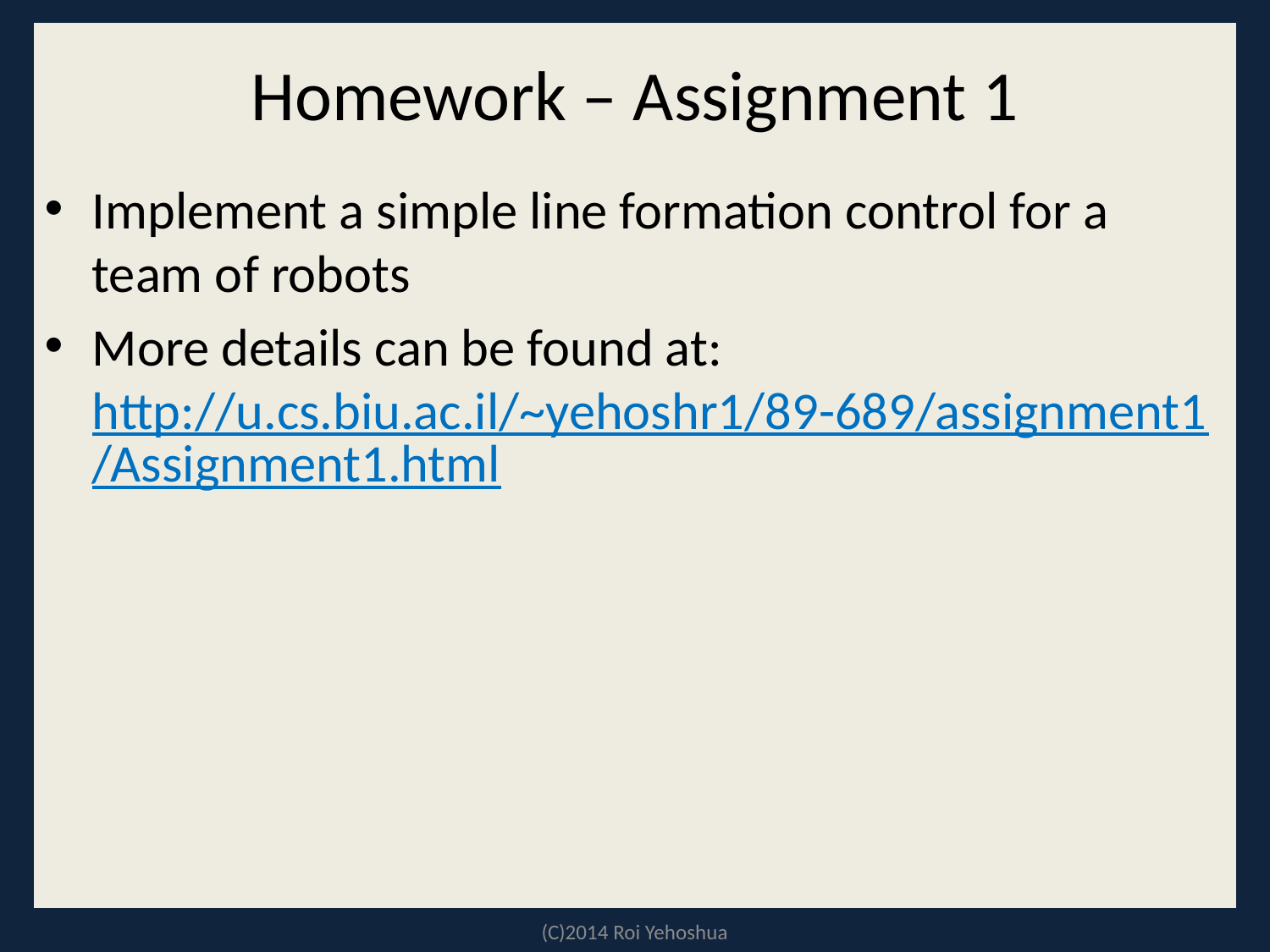

# Homework – Assignment 1
Implement a simple line formation control for a team of robots
More details can be found at: http://u.cs.biu.ac.il/~yehoshr1/89-689/assignment1/Assignment1.html

(C)2014 Roi Yehoshua